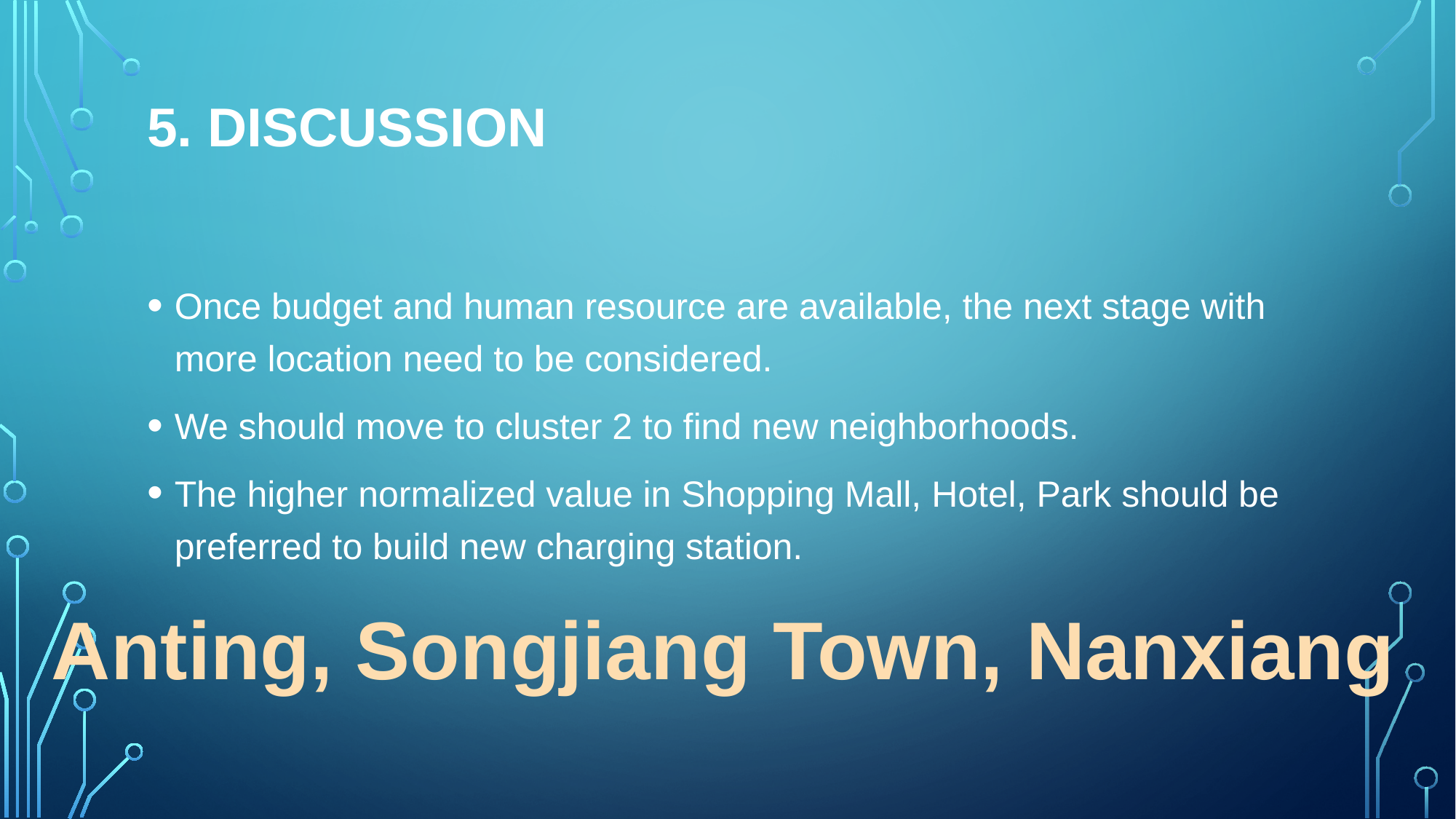

# 5. Discussion
Once budget and human resource are available, the next stage with more location need to be considered.
We should move to cluster 2 to find new neighborhoods.
The higher normalized value in Shopping Mall, Hotel, Park should be preferred to build new charging station.
Anting, Songjiang Town, Nanxiang